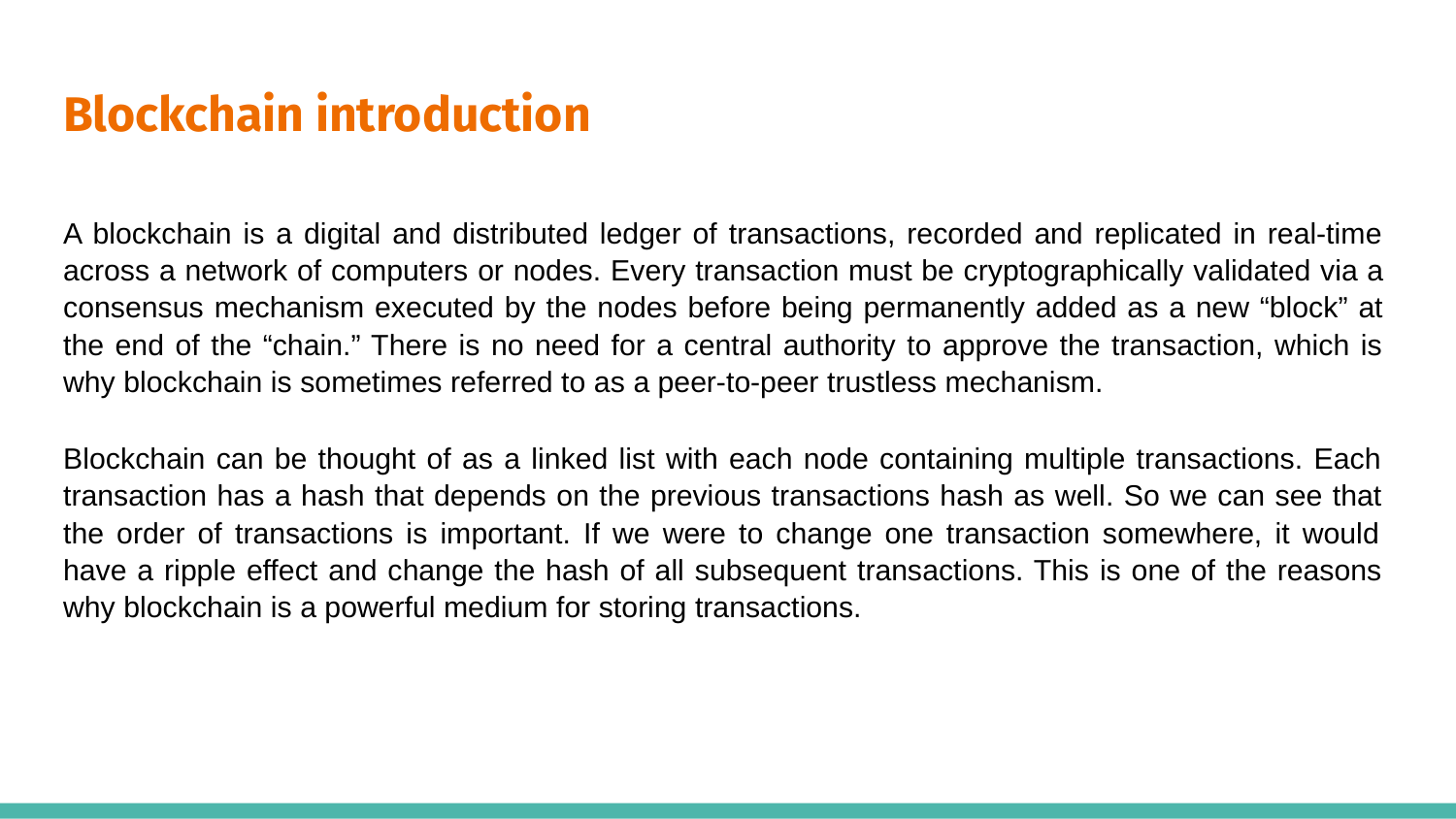

# Blockchain introduction
A blockchain is a digital and distributed ledger of transactions, recorded and replicated in real-time  across a network of computers or nodes. Every transaction must be cryptographically validated via a  consensus mechanism executed by the nodes before being permanently added as a new “block” at  the end of the “chain.” There is no need for a central authority to approve the transaction, which is  why blockchain is sometimes referred to as a peer-to-peer trustless mechanism.

Blockchain can be thought of as a linked list with each node containing multiple transactions. Each  transaction has a hash that depends on the previous transactions hash as well. So we can see that  the order of transactions is important. If we were to change one transaction somewhere, it would  have a ripple effect and change the hash of all subsequent transactions. This is one of the reasons  why blockchain is a powerful medium for storing transactions.